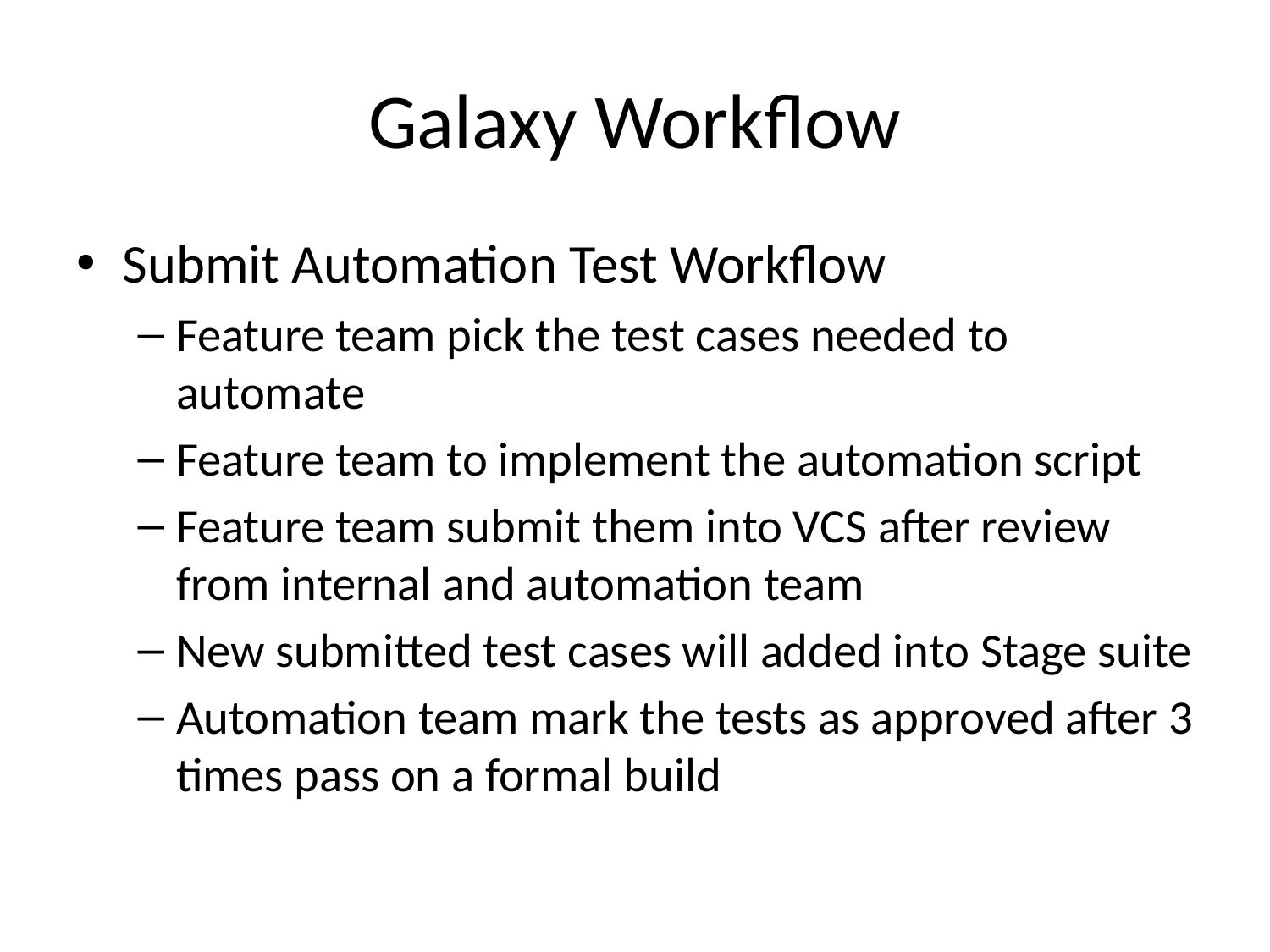

# Galaxy Workflow
Submit Automation Test Workflow
Feature team pick the test cases needed to automate
Feature team to implement the automation script
Feature team submit them into VCS after review from internal and automation team
New submitted test cases will added into Stage suite
Automation team mark the tests as approved after 3 times pass on a formal build